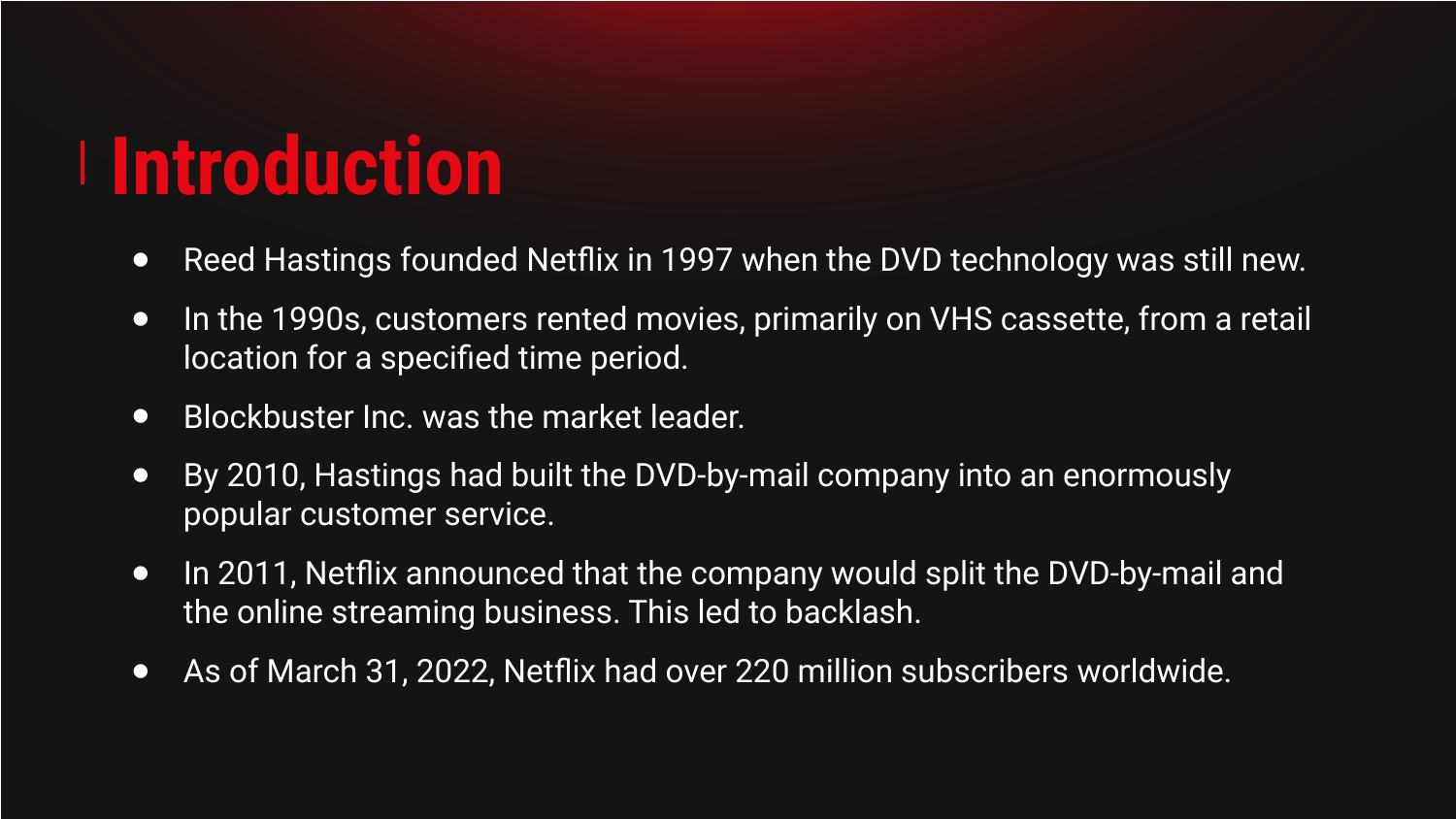

# Introduction
Reed Hastings founded Netflix in 1997 when the DVD technology was still new.
In the 1990s, customers rented movies, primarily on VHS cassette, from a retail location for a specified time period.
Blockbuster Inc. was the market leader.
By 2010, Hastings had built the DVD-by-mail company into an enormously popular customer service.
In 2011, Netflix announced that the company would split the DVD-by-mail and the online streaming business. This led to backlash.
As of March 31, 2022, Netflix had over 220 million subscribers worldwide.